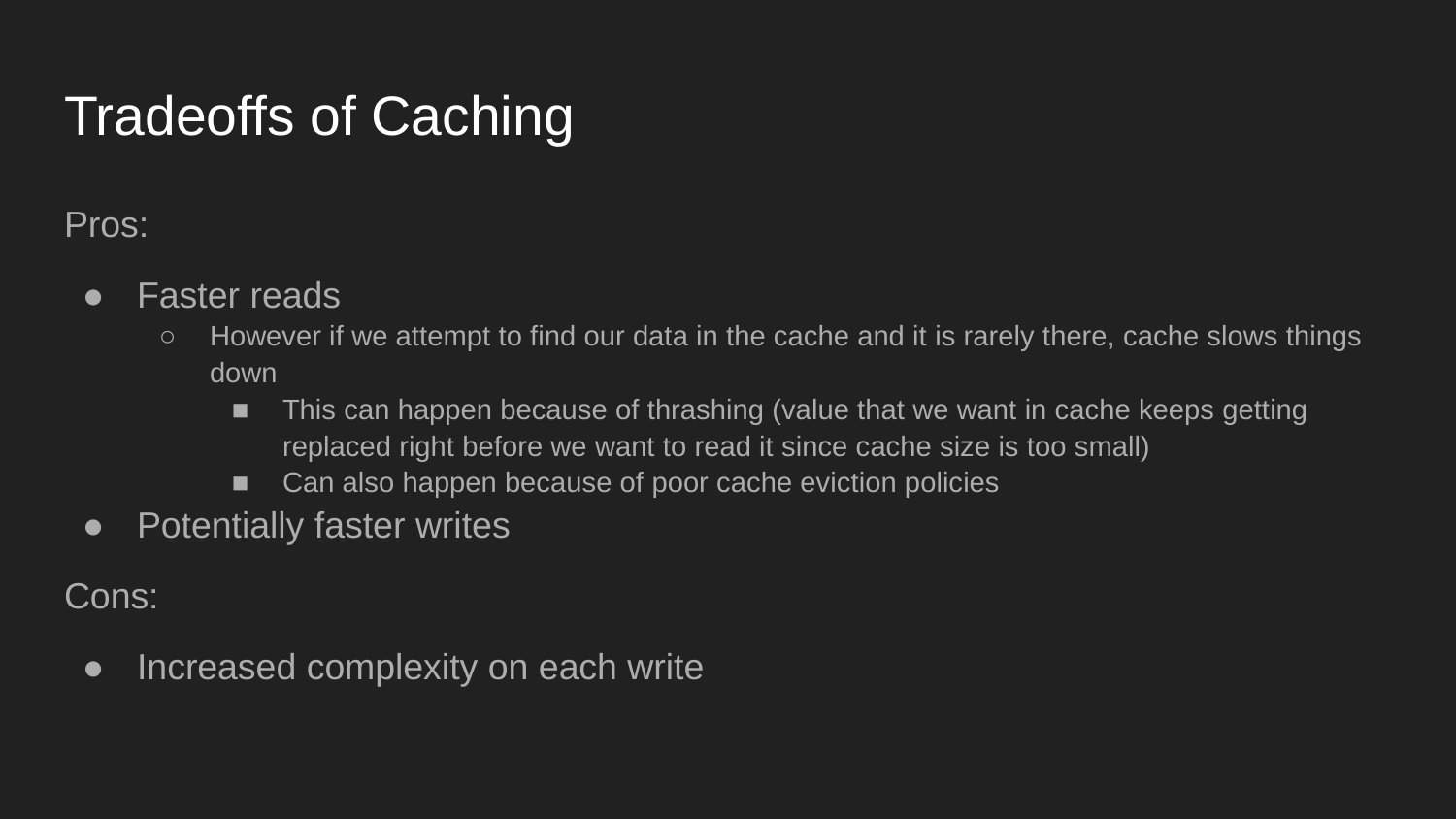

# Tradeoffs of Caching
Pros:
Faster reads
However if we attempt to find our data in the cache and it is rarely there, cache slows things down
This can happen because of thrashing (value that we want in cache keeps getting replaced right before we want to read it since cache size is too small)
Can also happen because of poor cache eviction policies
Potentially faster writes
Cons:
Increased complexity on each write